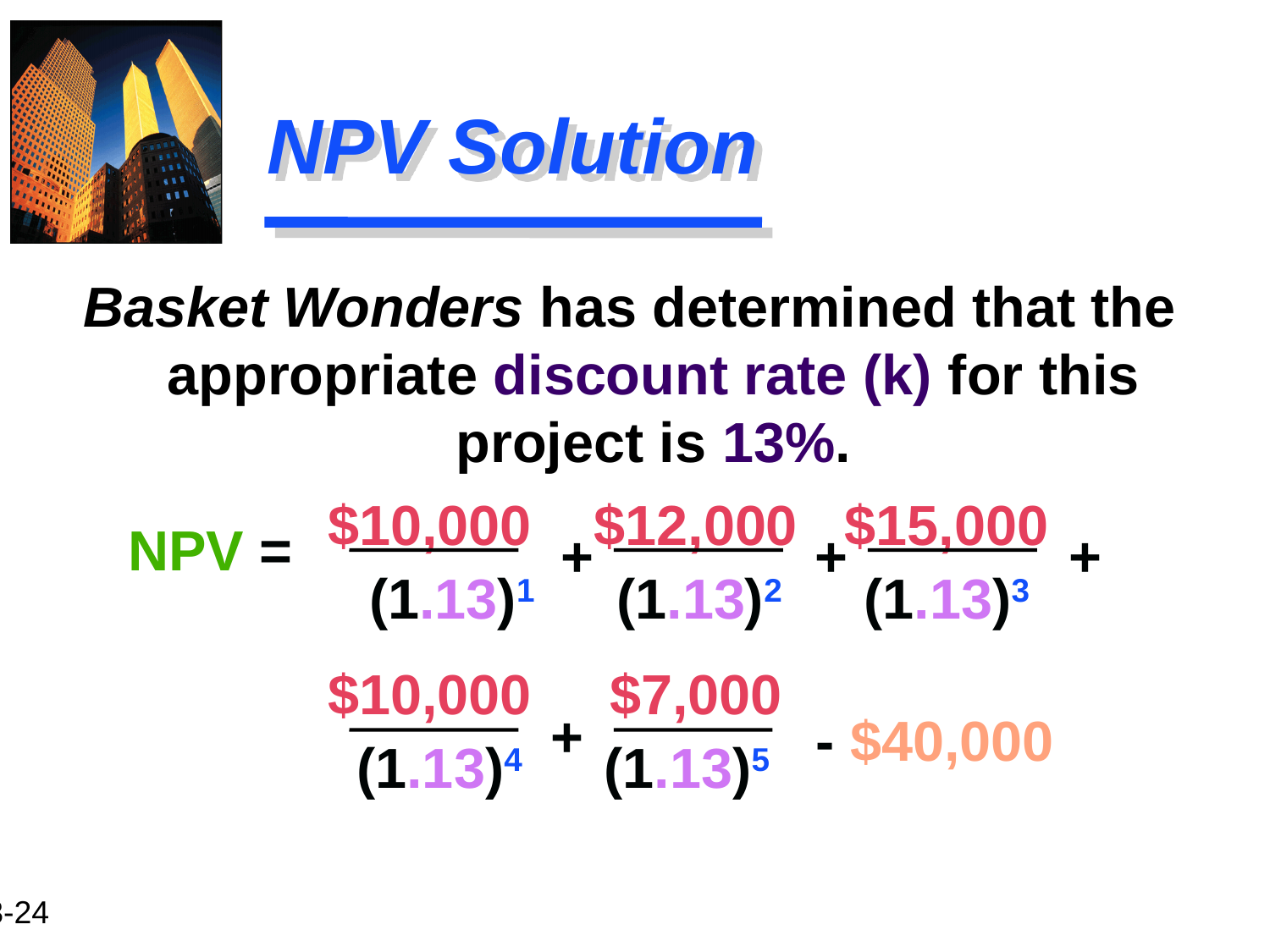

# NPV Solution

Basket Wonders has determined that the appropriate discount rate (k) for this project is 13%.
$10,000    $12,000   $15,000
NPV =
+
+
+

 (1.13)1         (1.13)2         (1.13)3
$10,000     $7,000
+
- $40,000
(1.13)4         (1.13)5